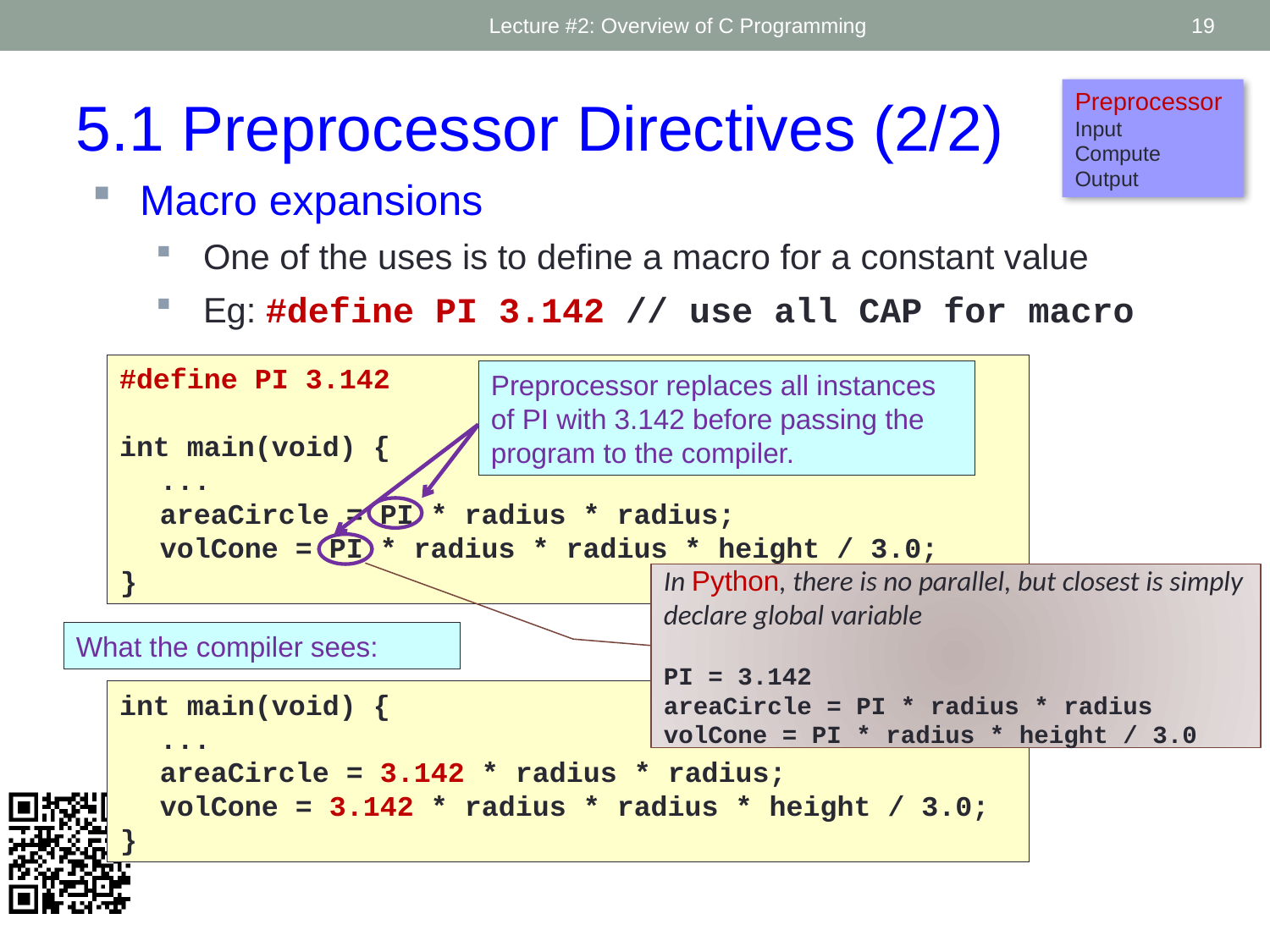

Lecture #2: Overview of C Programming
19
Preprocessor
Input
Compute
Output
5.1 Preprocessor Directives (2/2)
Macro expansions
One of the uses is to define a macro for a constant value
Eg: #define PI 3.142 // use all CAP for macro
#define PI 3.142

int main(void) {
	...
	areaCircle = PI * radius * radius;
	volCone = PI * radius * radius * height / 3.0;
}
Preprocessor replaces all instances of PI with 3.142 before passing the program to the compiler.

In Python, there is no parallel, but closest is simply declare global variable

PI = 3.142
areaCircle = PI * radius * radius
volCone = PI * radius * height / 3.0
What the compiler sees:
int main(void) {
	...
	areaCircle = 3.142 * radius * radius;
	volCone = 3.142 * radius * radius * height / 3.0;
}